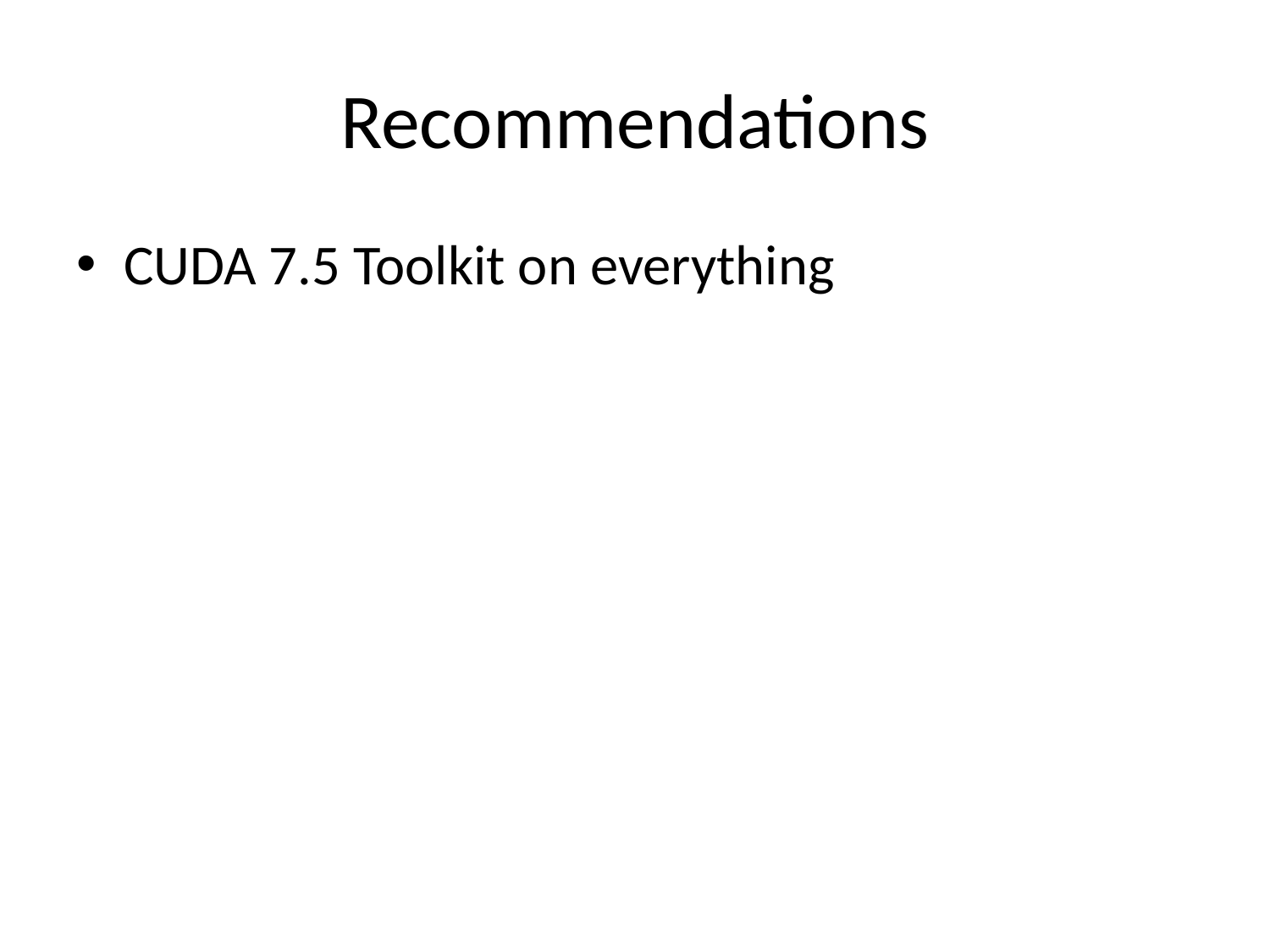

# Recommendations
CUDA 7.5 Toolkit on everything